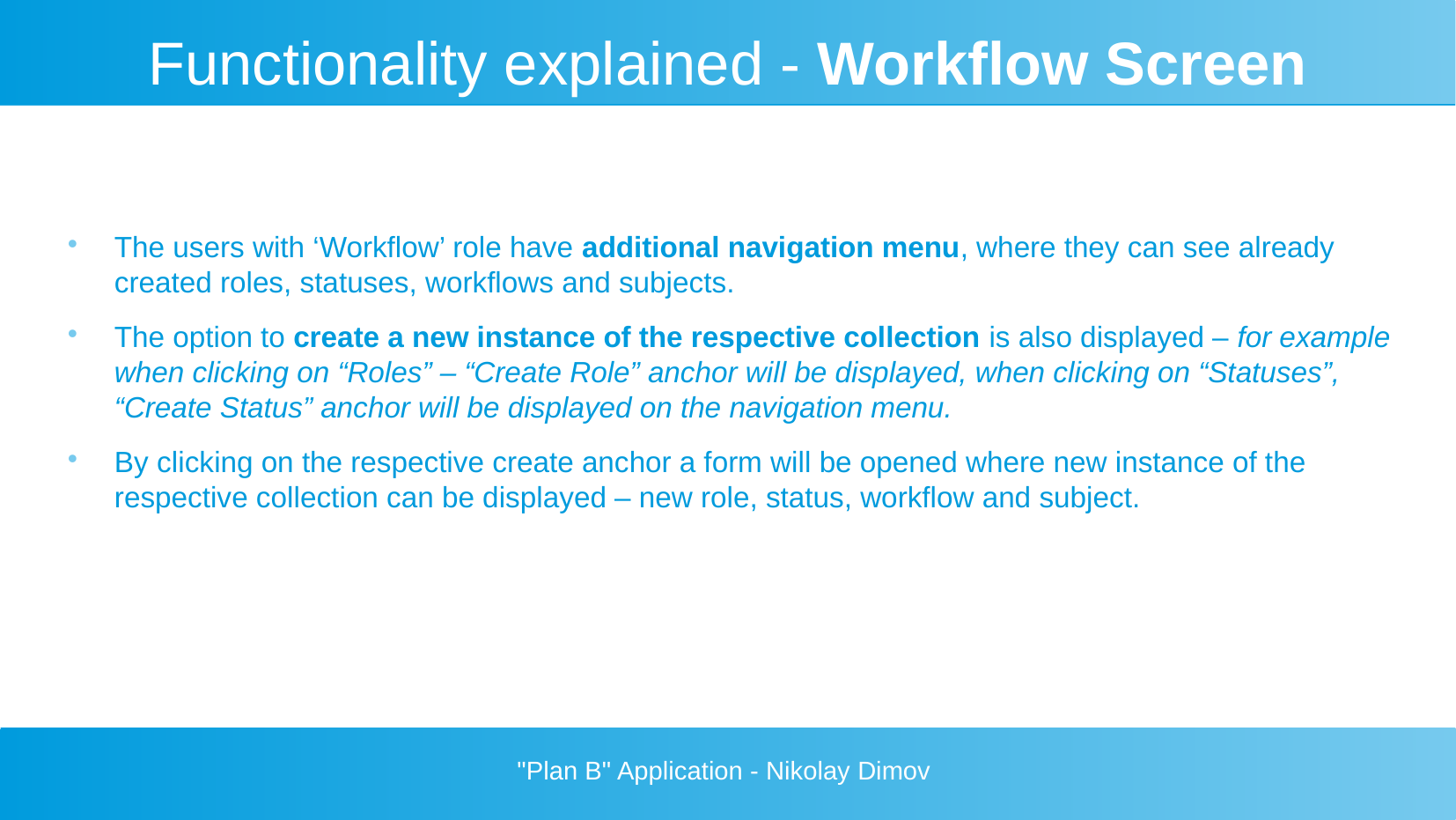

# Functionality explained - Workflow Screen

The users with ‘Workflow’ role have additional navigation menu, where they can see already created roles, statuses, workflows and subjects.
The option to create a new instance of the respective collection is also displayed – for example when clicking on “Roles” – “Create Role” anchor will be displayed, when clicking on “Statuses”, “Create Status” anchor will be displayed on the navigation menu.
By clicking on the respective create anchor a form will be opened where new instance of the respective collection can be displayed – new role, status, workflow and subject.
"Plan B" Application - Nikolay Dimov